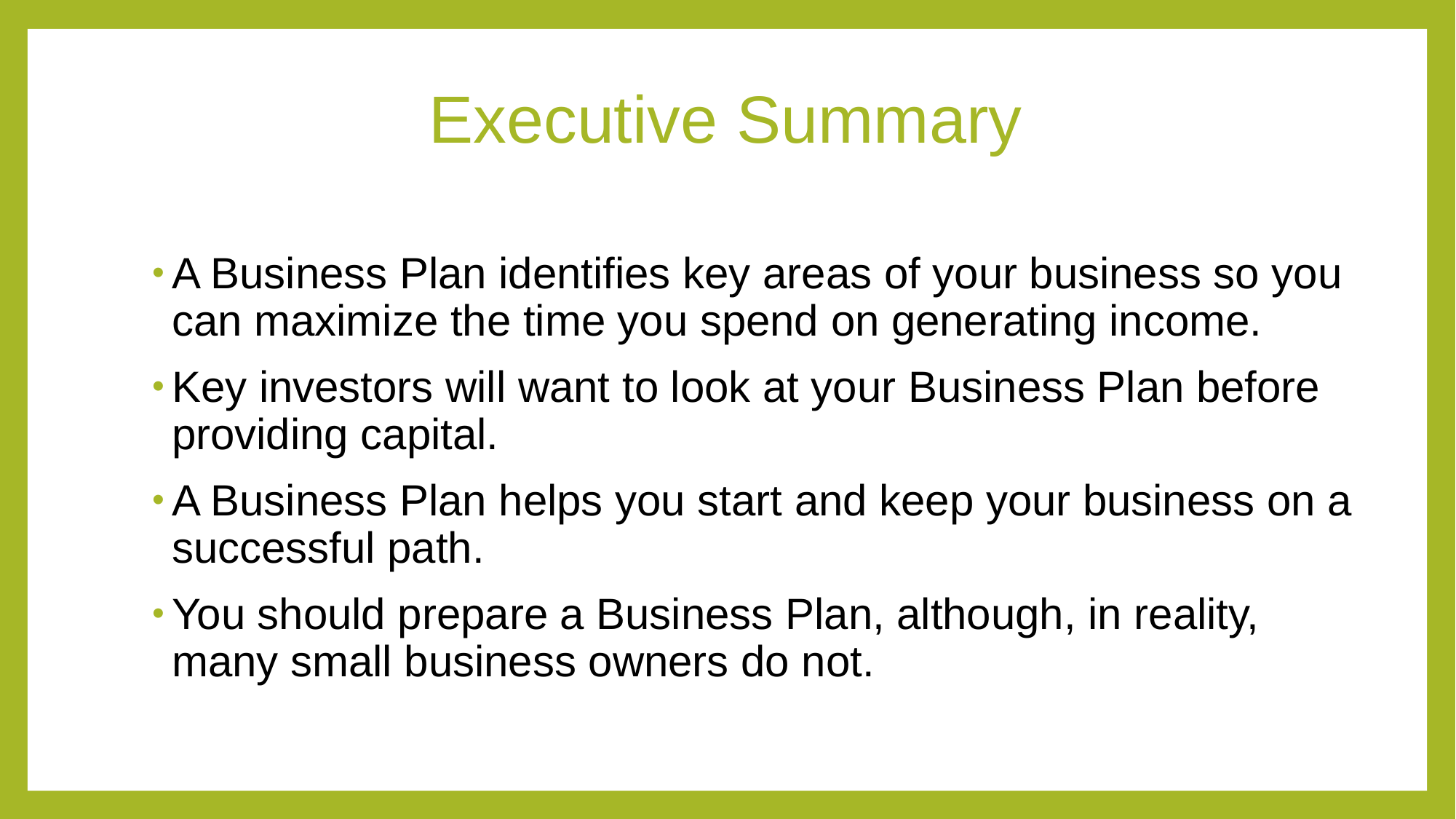

# Executive Summary
A Business Plan identifies key areas of your business so you can maximize the time you spend on generating income.
Key investors will want to look at your Business Plan before providing capital.
A Business Plan helps you start and keep your business on a successful path.
You should prepare a Business Plan, although, in reality, many small business owners do not.